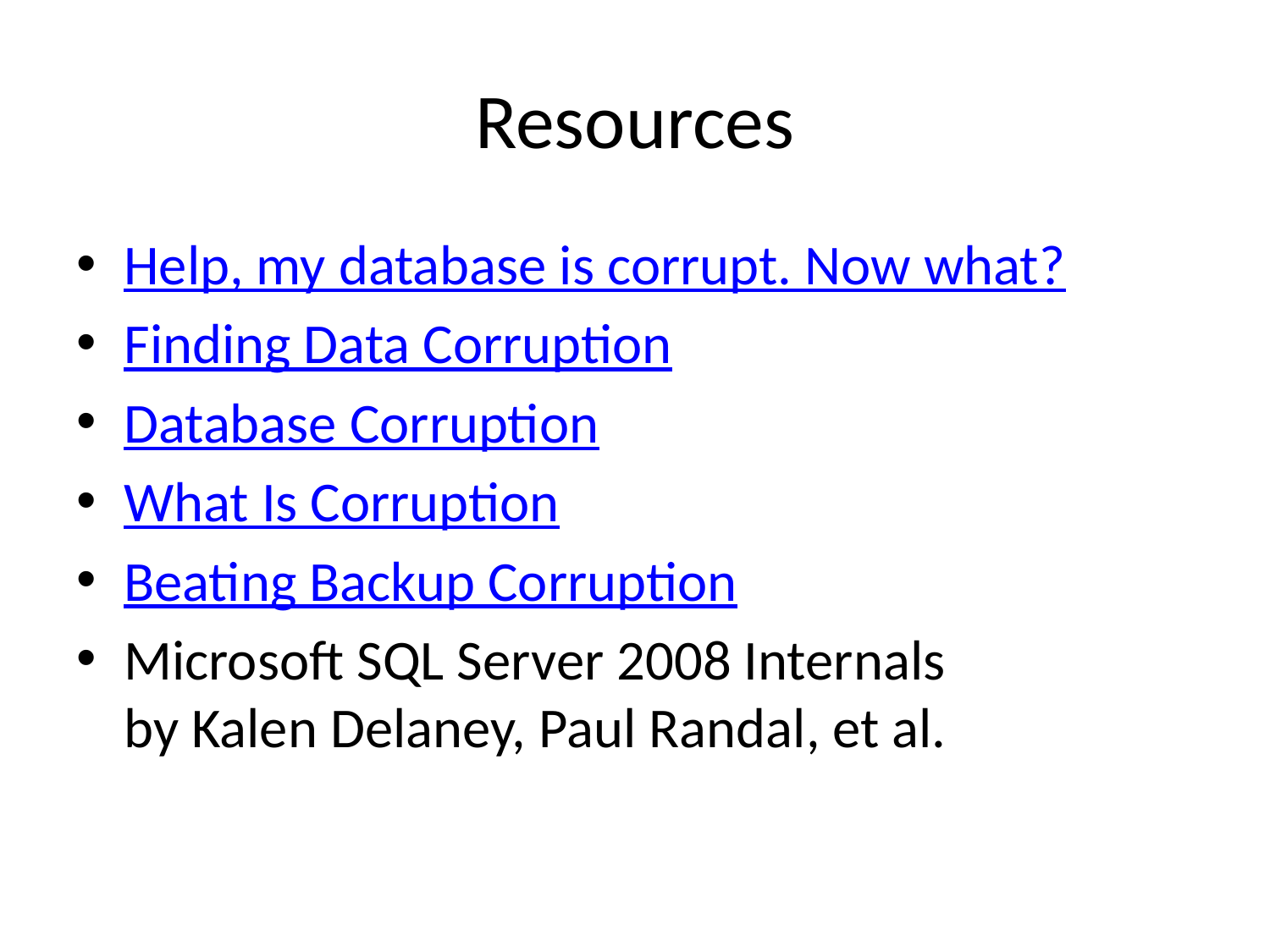

# Resources
Help, my database is corrupt. Now what?
Finding Data Corruption
Database Corruption
What Is Corruption
Beating Backup Corruption
Microsoft SQL Server 2008 Internals
by Kalen Delaney, Paul Randal, et al.